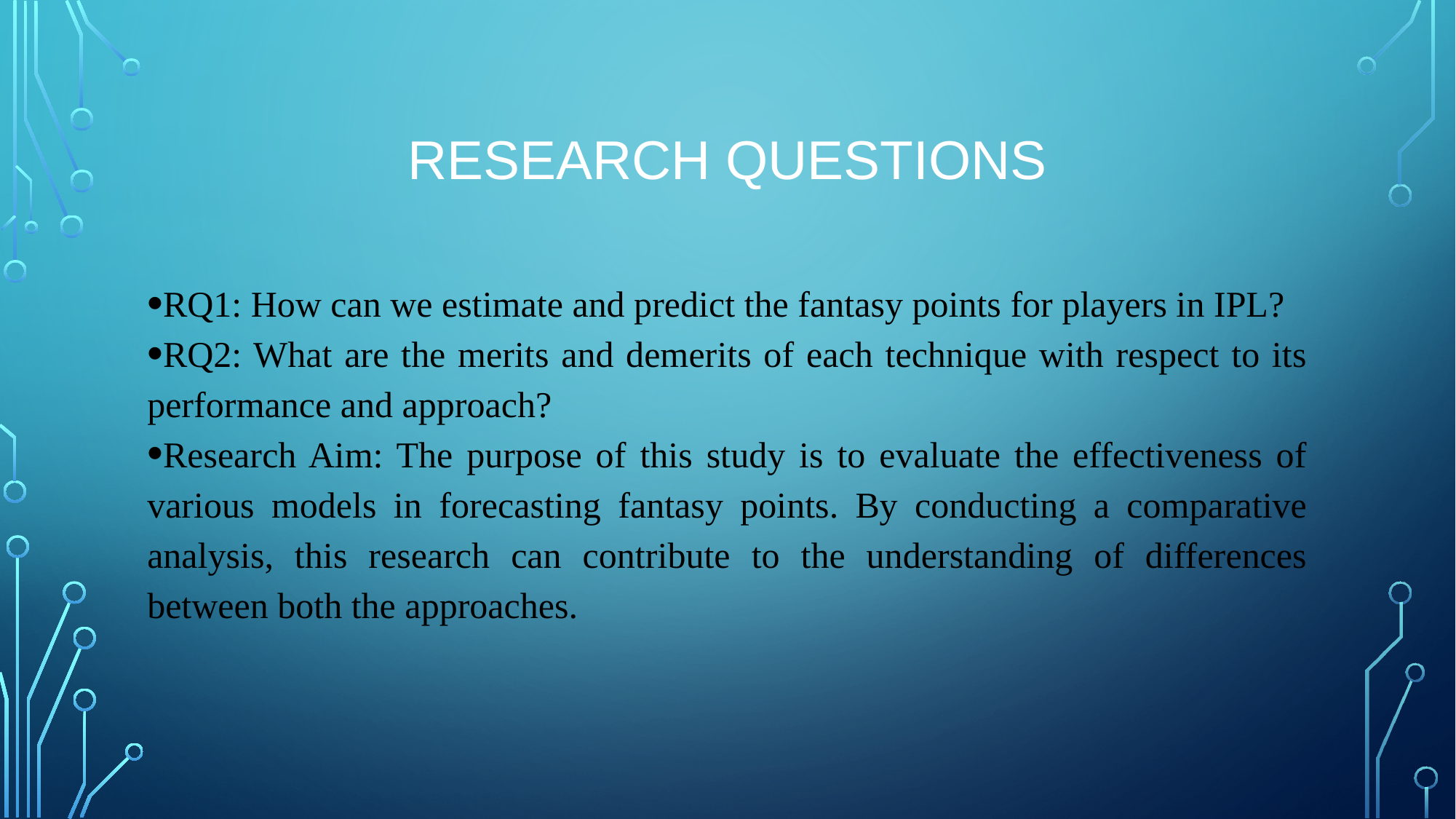

# Research Questions
RQ1: How can we estimate and predict the fantasy points for players in IPL?
RQ2: What are the merits and demerits of each technique with respect to its performance and approach?
Research Aim: The purpose of this study is to evaluate the effectiveness of various models in forecasting fantasy points. By conducting a comparative analysis, this research can contribute to the understanding of differences between both the approaches.